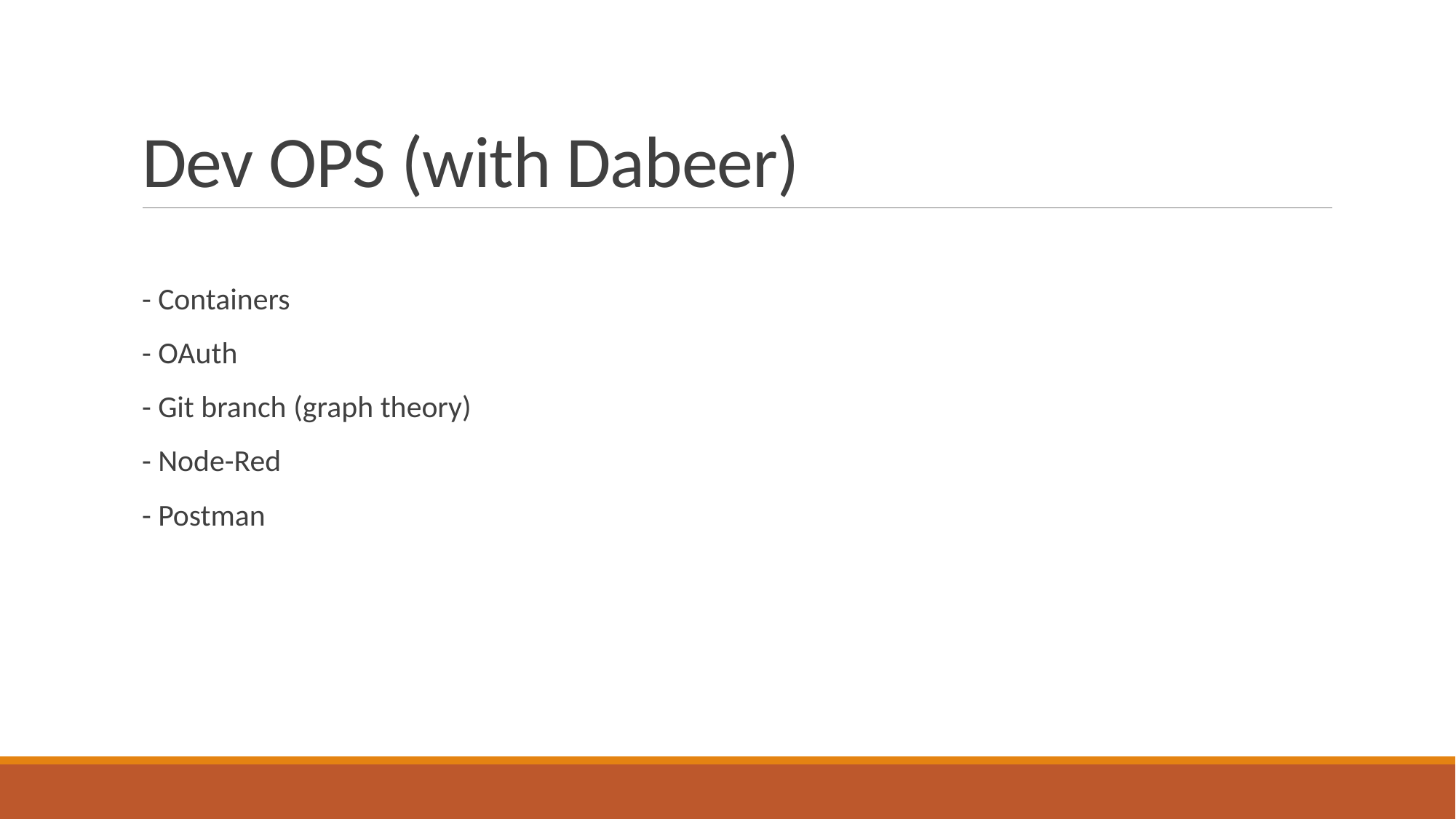

# Dev OPS (with Dabeer)

- Containers
- OAuth
- Git branch (graph theory)
- Node-Red
- Postman